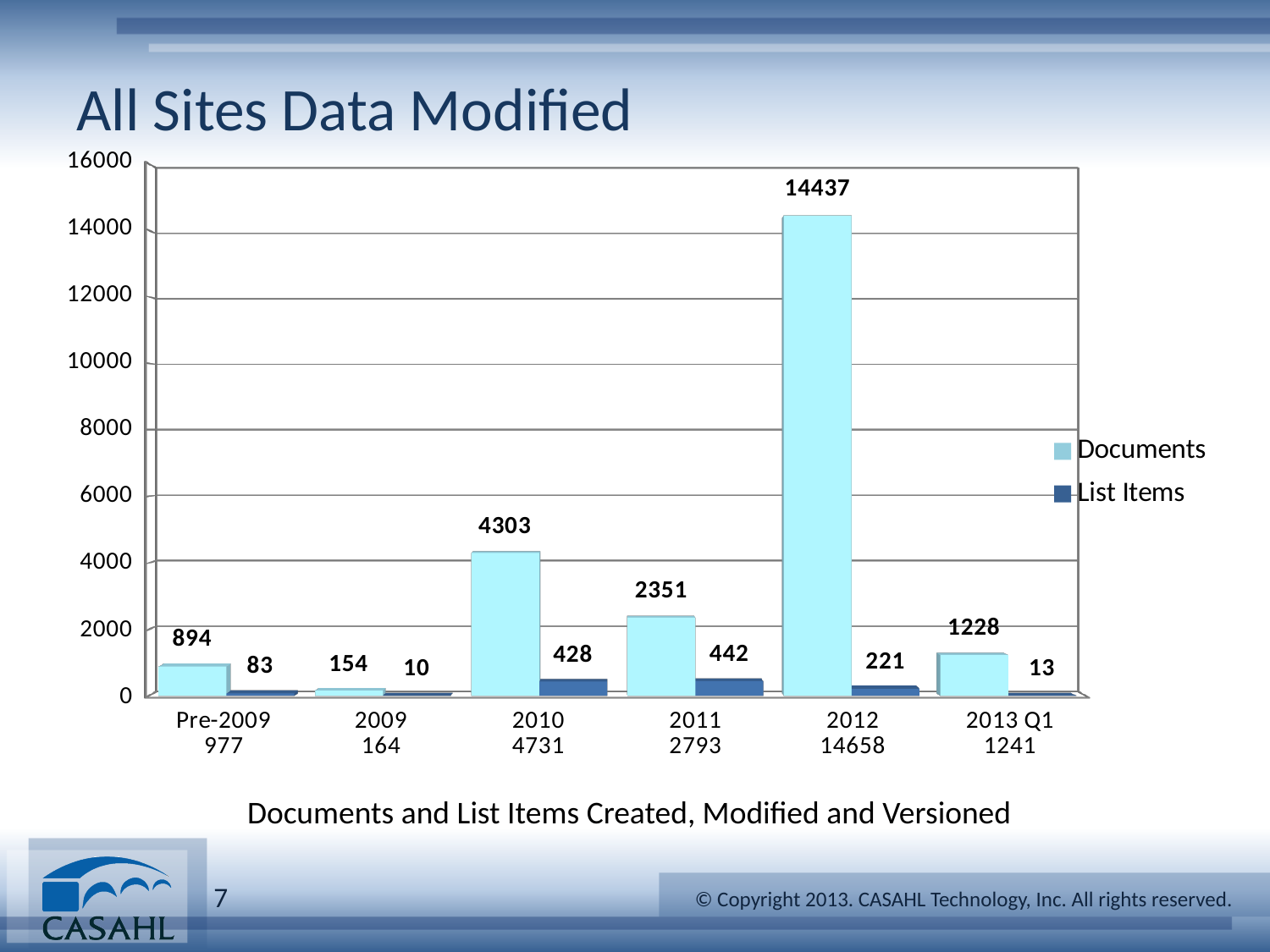

# All Sites Data Modified

[unsupported chart]

Documents and List Items Created, Modified and Versioned